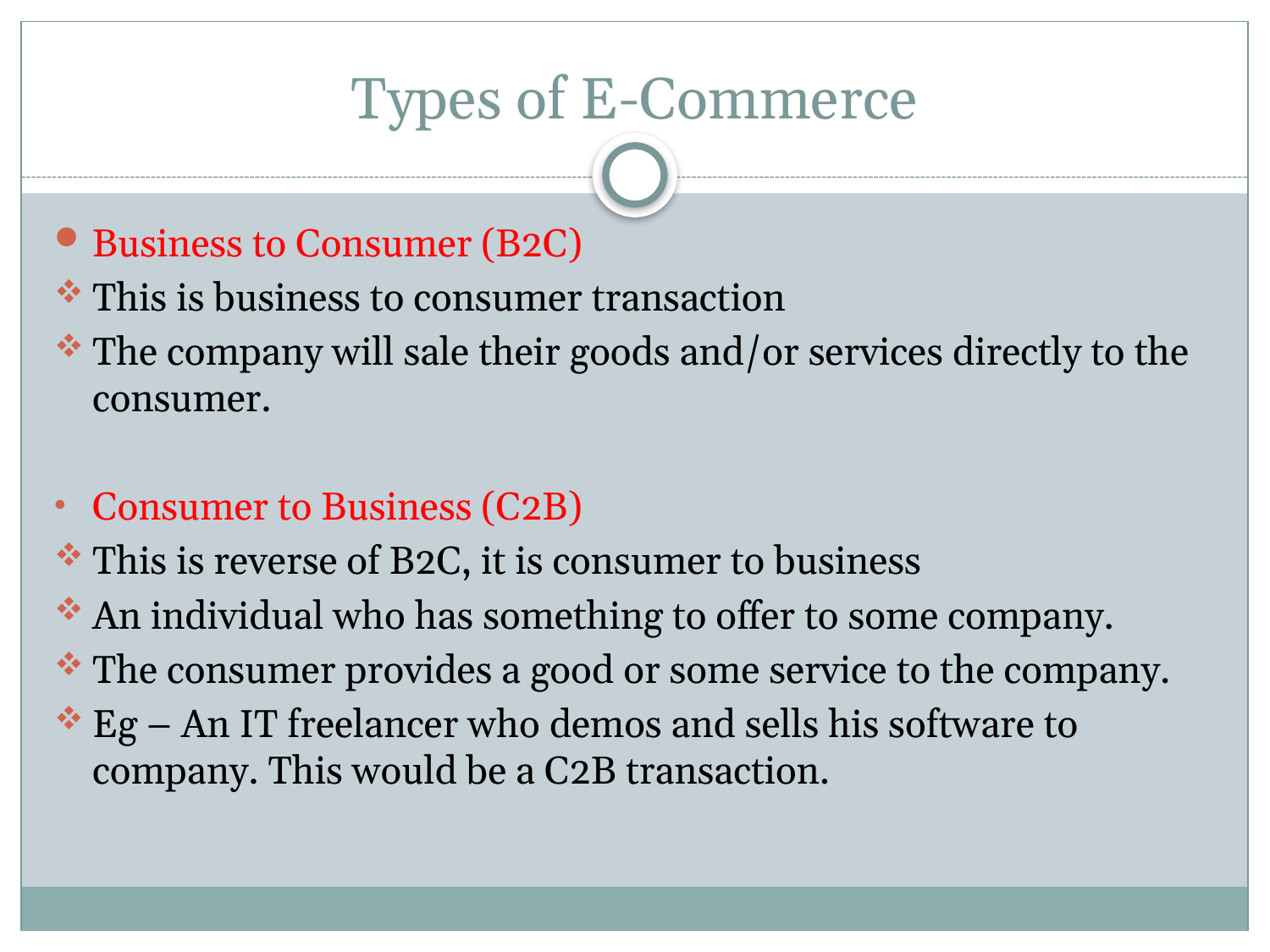

# Types of E-Commerce
Business to Consumer (B2C)
This is business to consumer transaction
The company will sale their goods and/or services directly to the consumer.

Consumer to Business (C2B)
This is reverse of B2C, it is consumer to business
An individual who has something to offer to some company.
The consumer provides a good or some service to the company.
Eg – An IT freelancer who demos and sells his software to company. This would be a C2B transaction.